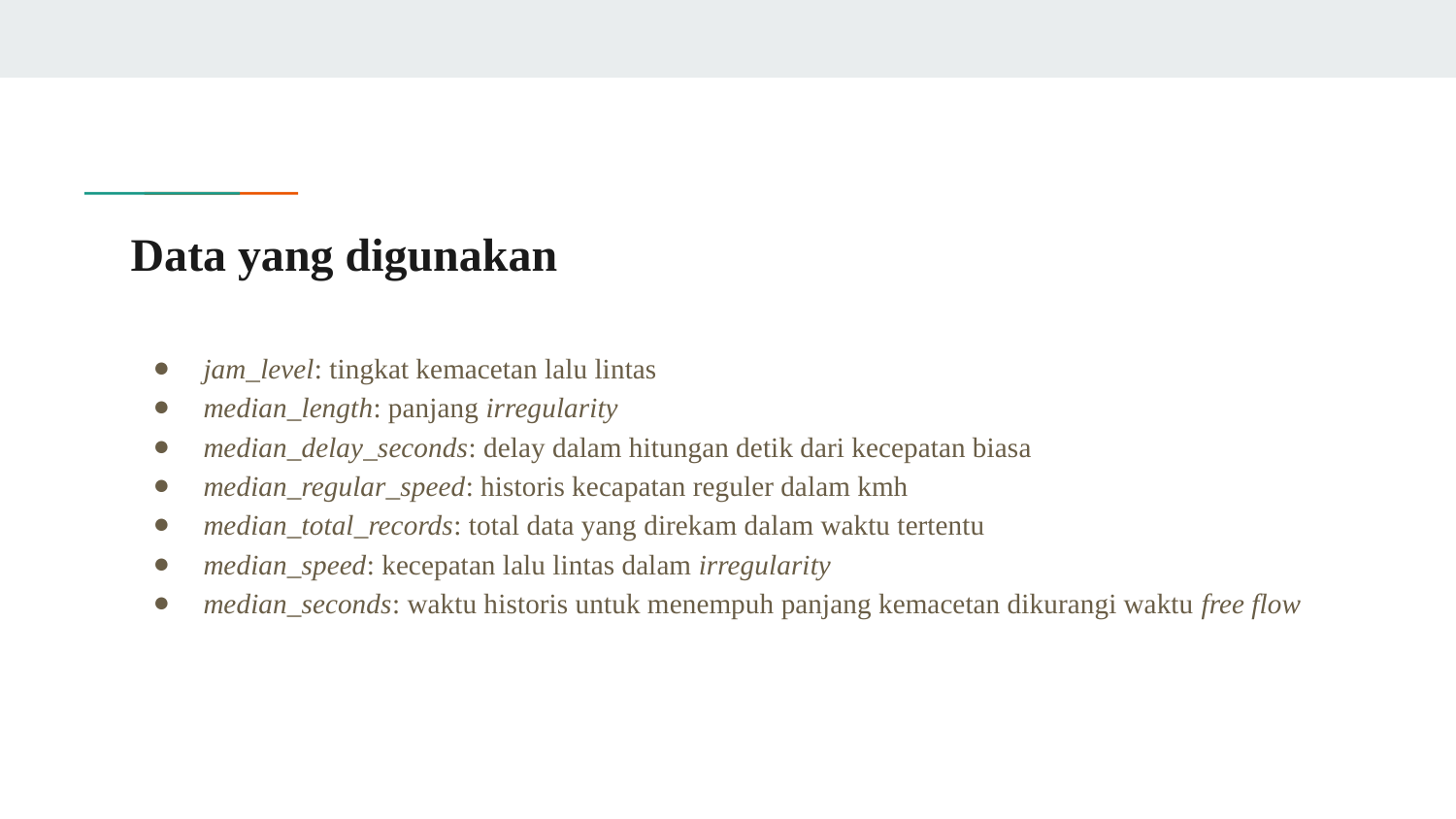

# Data yang digunakan
jam_level: tingkat kemacetan lalu lintas
median_length: panjang irregularity
median_delay_seconds: delay dalam hitungan detik dari kecepatan biasa
median_regular_speed: historis kecapatan reguler dalam kmh
median_total_records: total data yang direkam dalam waktu tertentu
median_speed: kecepatan lalu lintas dalam irregularity
median_seconds: waktu historis untuk menempuh panjang kemacetan dikurangi waktu free flow